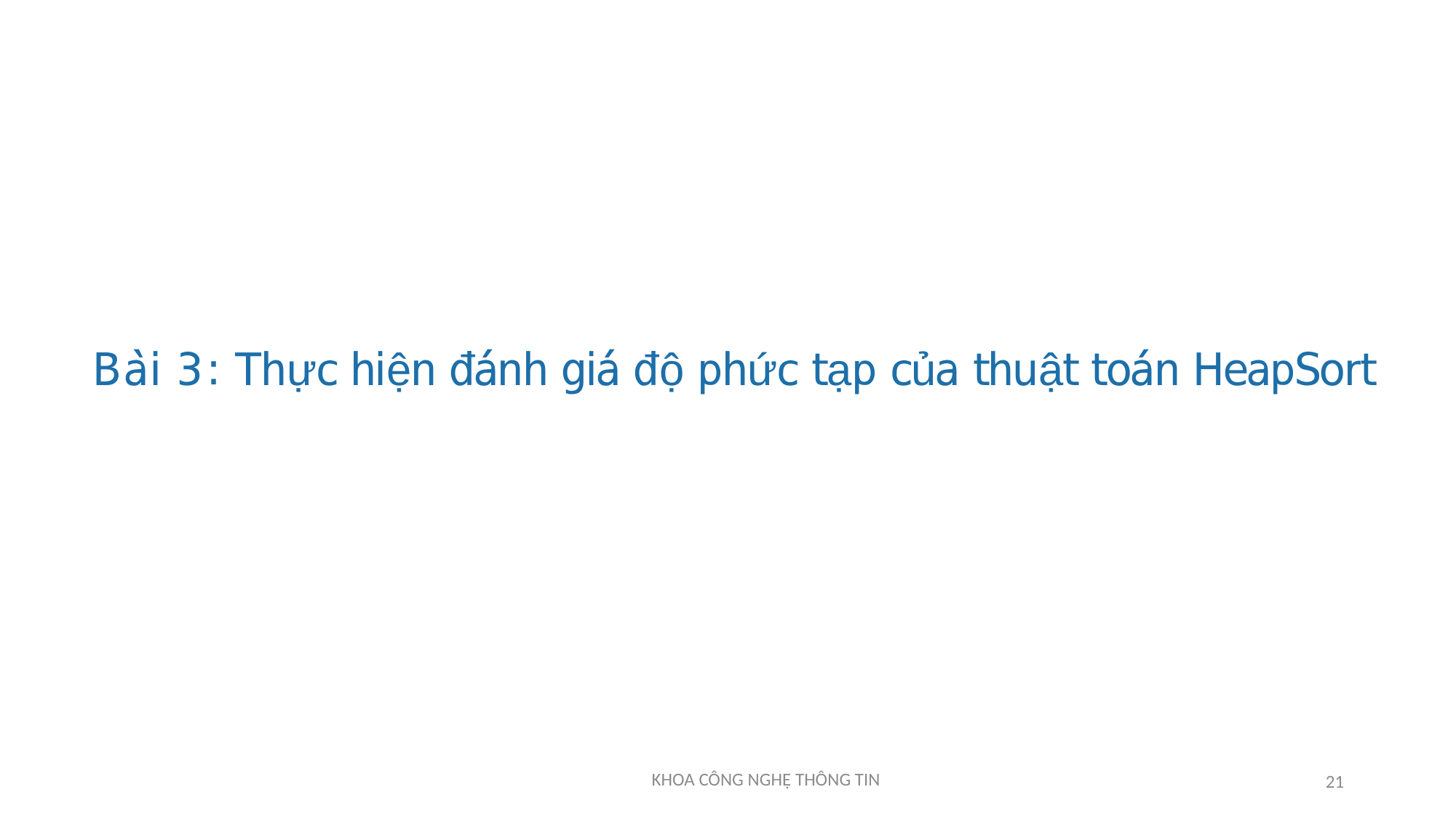

# Bài 3: Thực hiện đánh giá độ phức tạp của thuật toán HeapSort
21